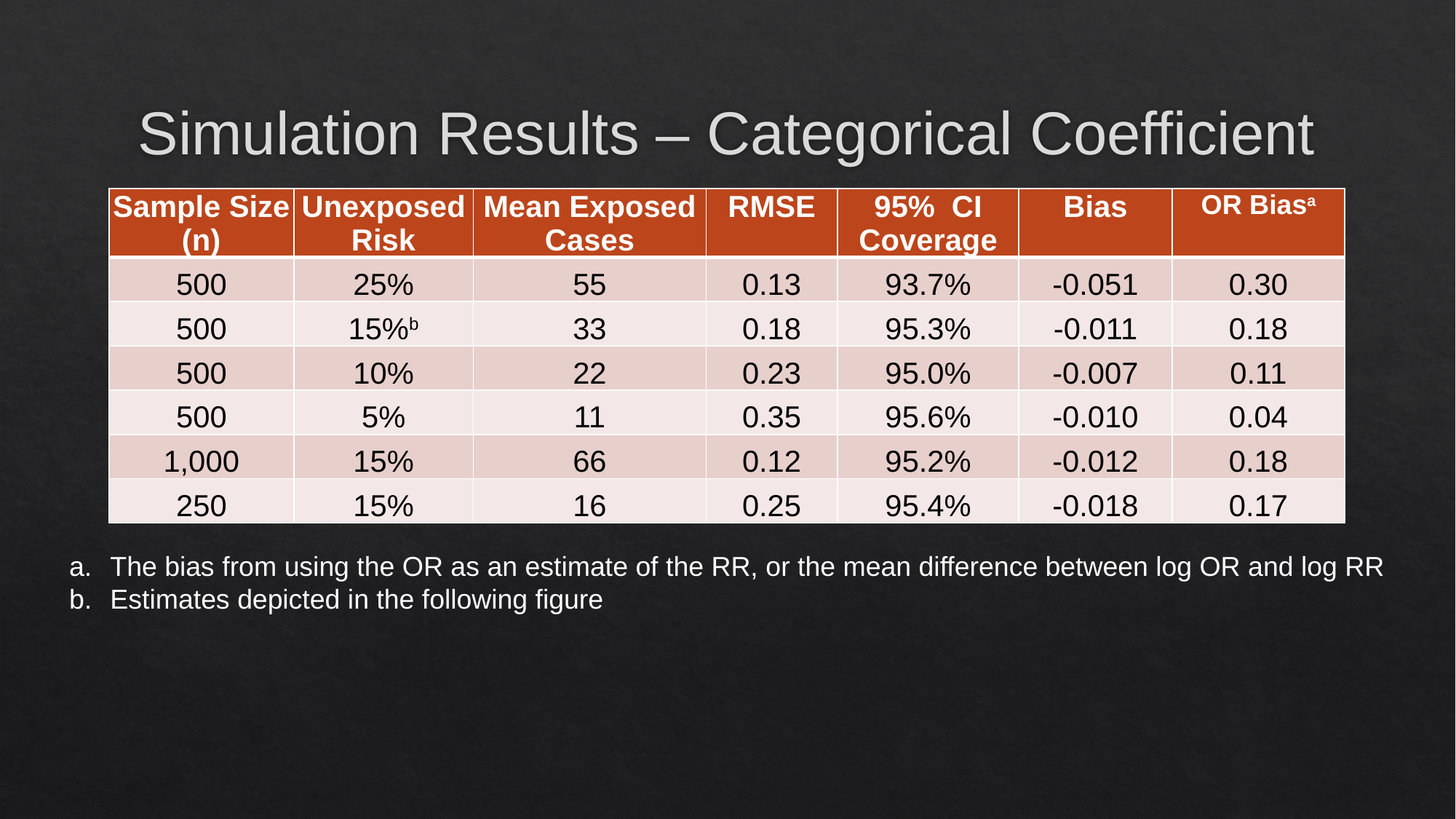

# Simulation Results – Categorical Coefficient
| Sample Size (n) | Unexposed Risk | Mean Exposed Cases | RMSE | 95% CI Coverage | Bias | OR Biasa |
| --- | --- | --- | --- | --- | --- | --- |
| 500 | 25% | 55 | 0.13 | 93.7% | -0.051 | 0.30 |
| 500 | 15%b | 33 | 0.18 | 95.3% | -0.011 | 0.18 |
| 500 | 10% | 22 | 0.23 | 95.0% | -0.007 | 0.11 |
| 500 | 5% | 11 | 0.35 | 95.6% | -0.010 | 0.04 |
| 1,000 | 15% | 66 | 0.12 | 95.2% | -0.012 | 0.18 |
| 250 | 15% | 16 | 0.25 | 95.4% | -0.018 | 0.17 |
The bias from using the OR as an estimate of the RR, or the mean difference between log OR and log RR
Estimates depicted in the following figure